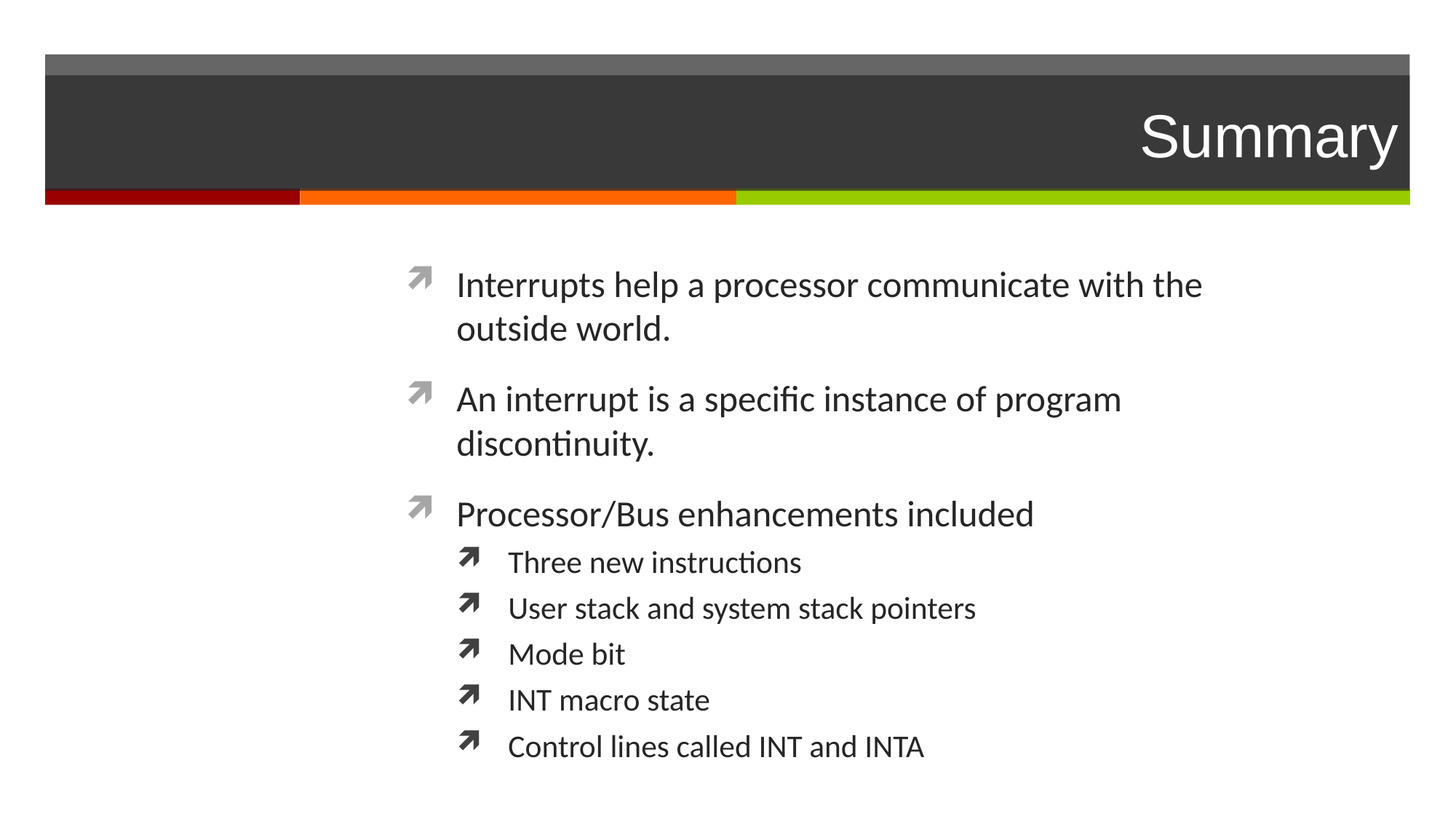

# Summary
Interrupts help a processor communicate with the outside world.
An interrupt is a specific instance of program discontinuity.
Processor/Bus enhancements included
Three new instructions
User stack and system stack pointers
Mode bit
INT macro state
Control lines called INT and INTA